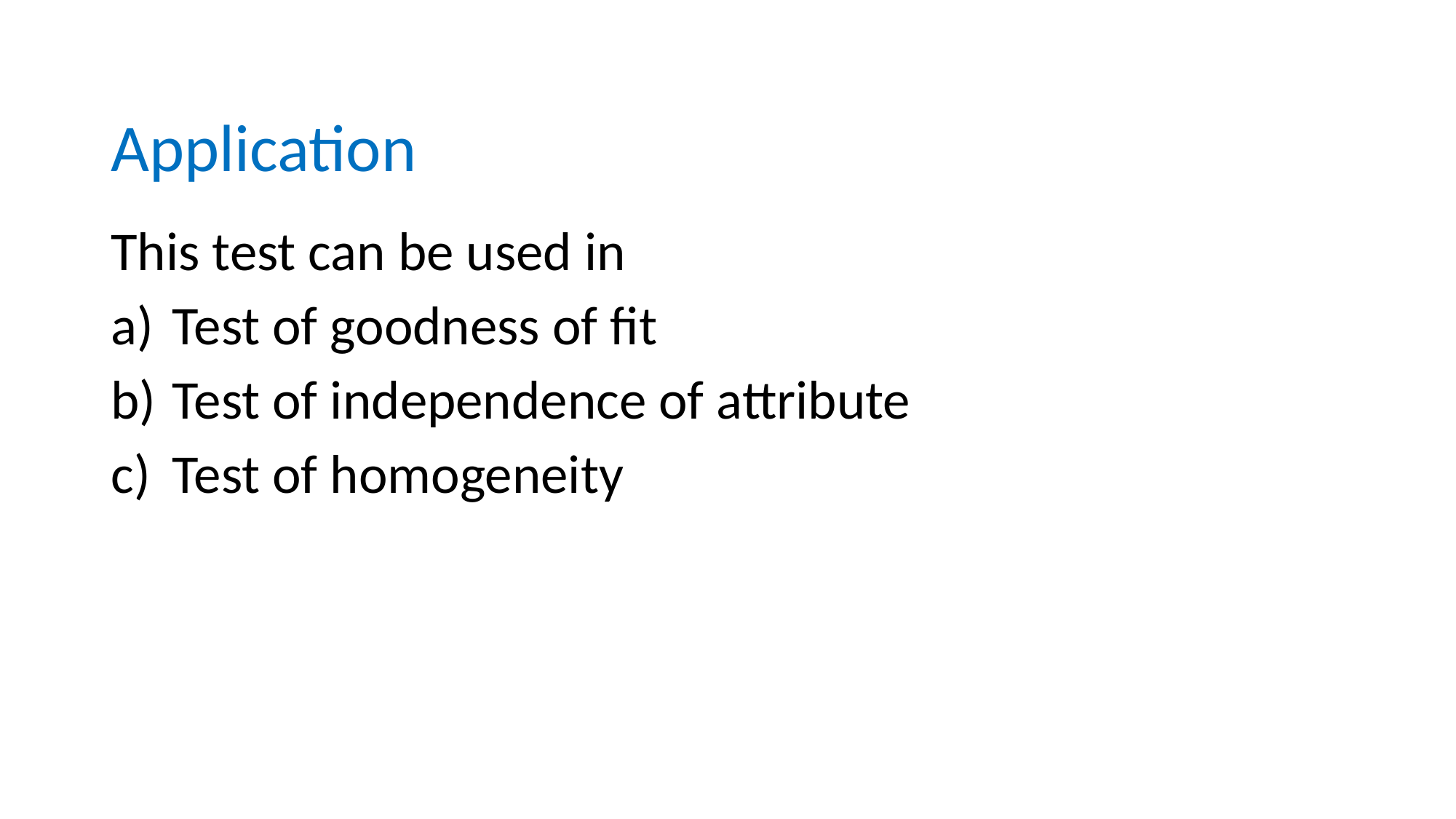

# Application
This test can be used in
Test of goodness of fit
Test of independence of attribute
Test of homogeneity